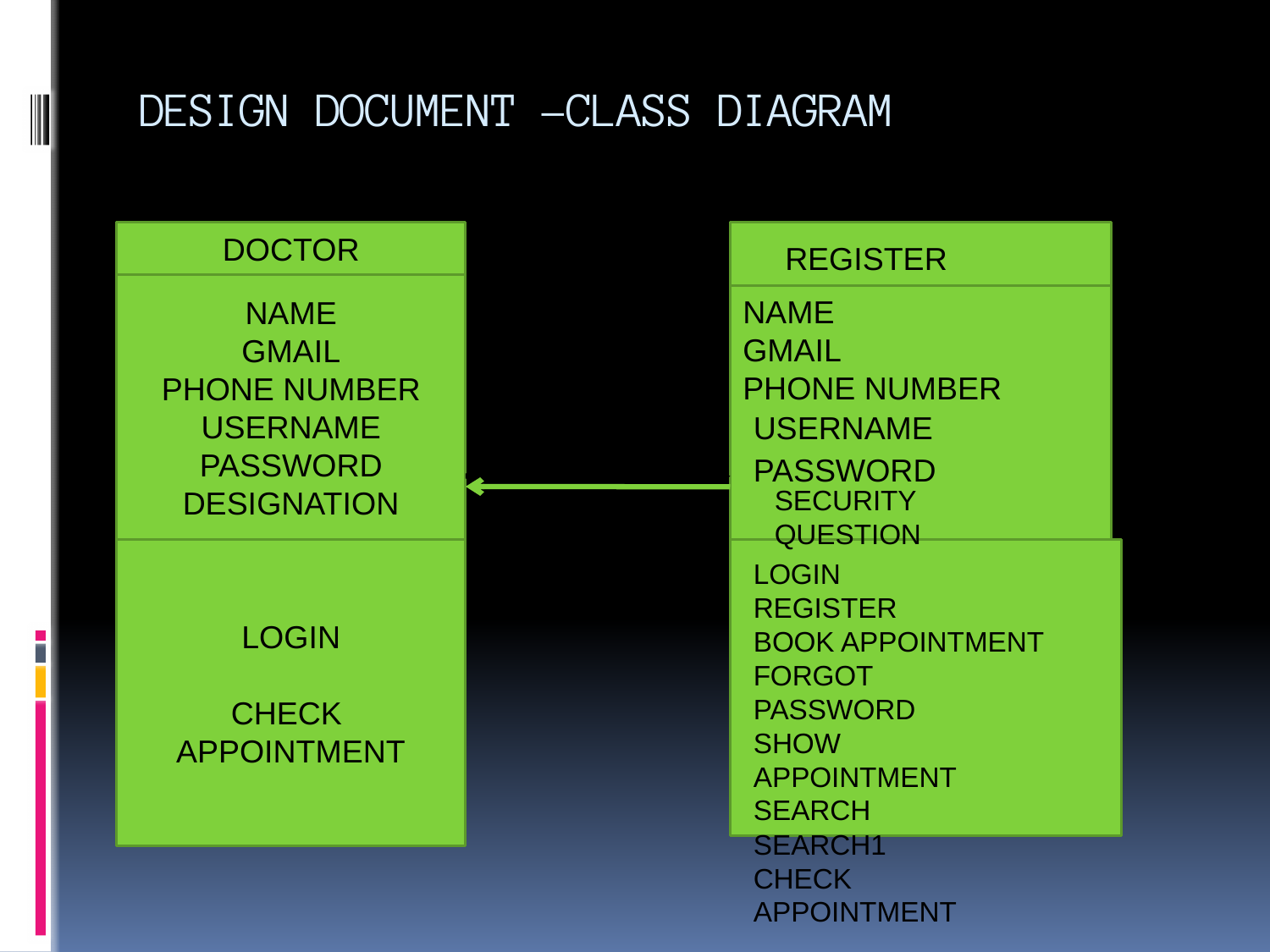

# DESIGN DOCUMENT –CLASS DIAGRAM
DOCTOR

REGISTER

NAME
GMAIL
PHONE NUMBER
USERNAME
PASSWORD
DESIGNATION

NAME
GMAIL
PHONE NUMBER

USERNAME
PASSWORD
SECURITY QUESTION
SECURITY QUESTION
LOGIN

CHECK  APPOINTMENT

LOGIN
REGISTER
BOOK APPOINTMENT
FORGOT  PASSWORD
SHOW APPOINTMENT
SEARCH
SEARCH1
CHECK APPOINTMENT